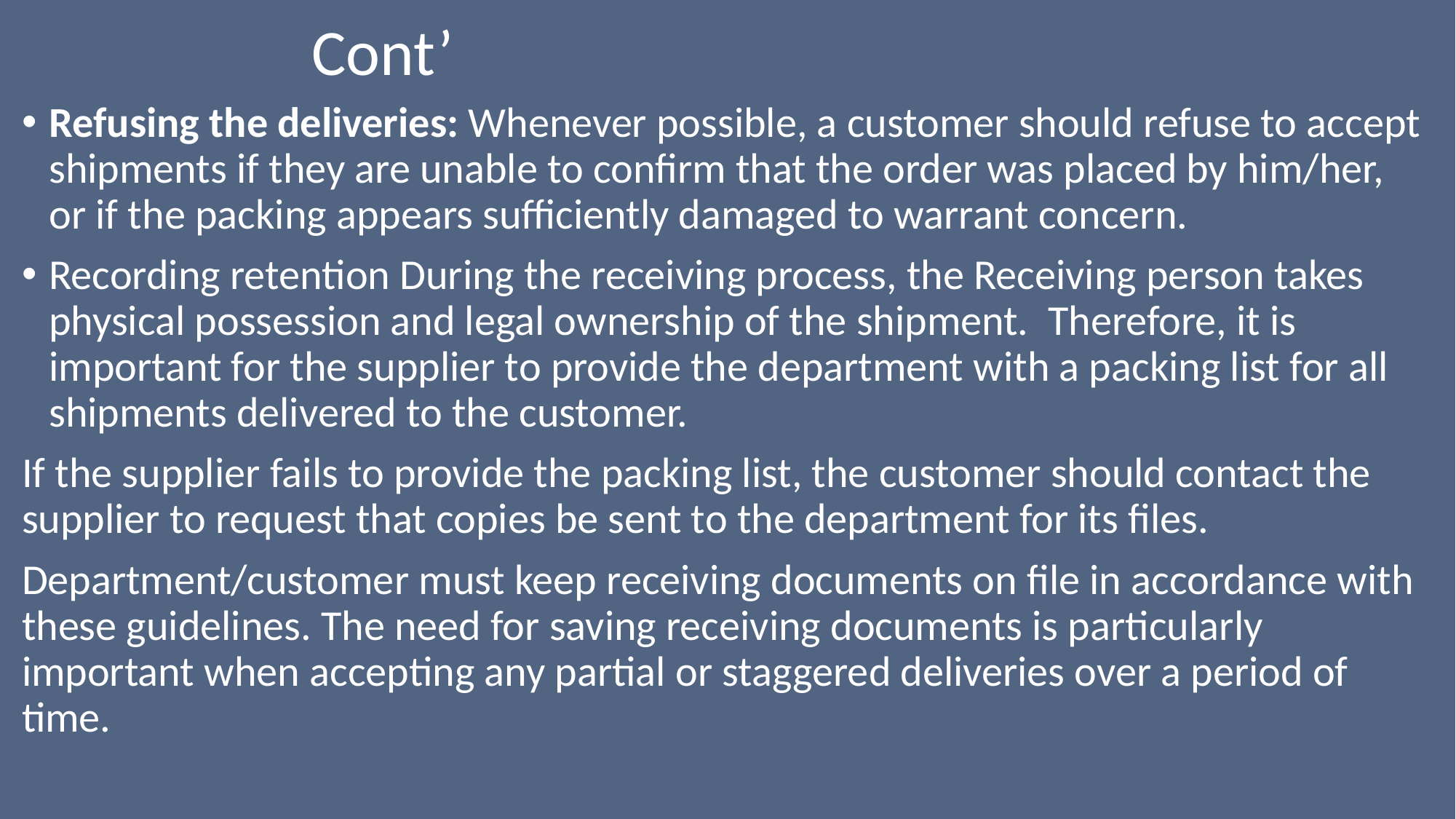

# Cont’
Refusing the deliveries: Whenever possible, a customer should refuse to accept shipments if they are unable to confirm that the order was placed by him/her, or if the packing appears sufficiently damaged to warrant concern.
Recording retention During the receiving process, the Receiving person takes physical possession and legal ownership of the shipment.  Therefore, it is important for the supplier to provide the department with a packing list for all shipments delivered to the customer.
If the supplier fails to provide the packing list, the customer should contact the supplier to request that copies be sent to the department for its files.
Department/customer must keep receiving documents on file in accordance with these guidelines. The need for saving receiving documents is particularly important when accepting any partial or staggered deliveries over a period of time.